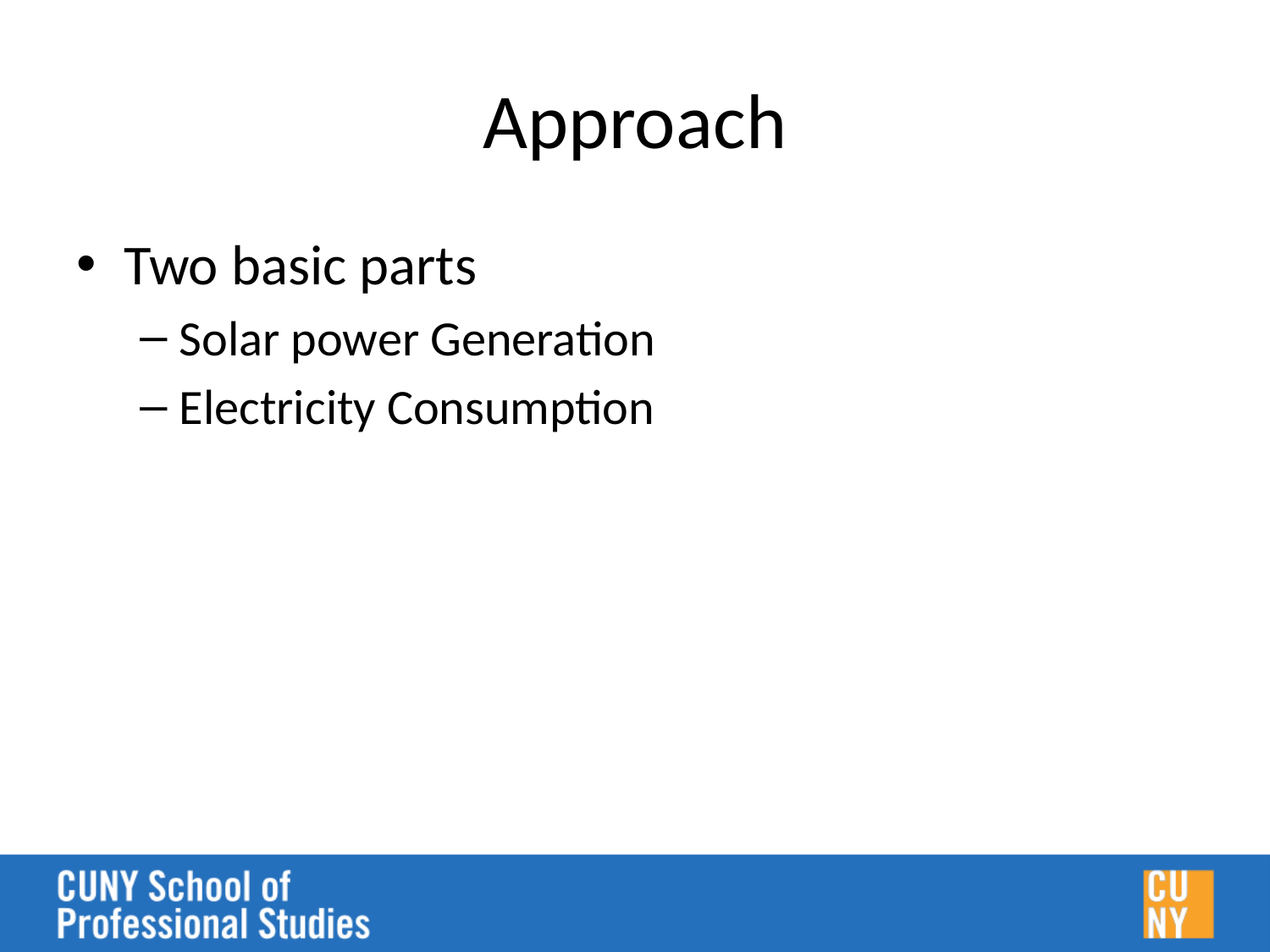

# Approach
Two basic parts
Solar power Generation
Electricity Consumption